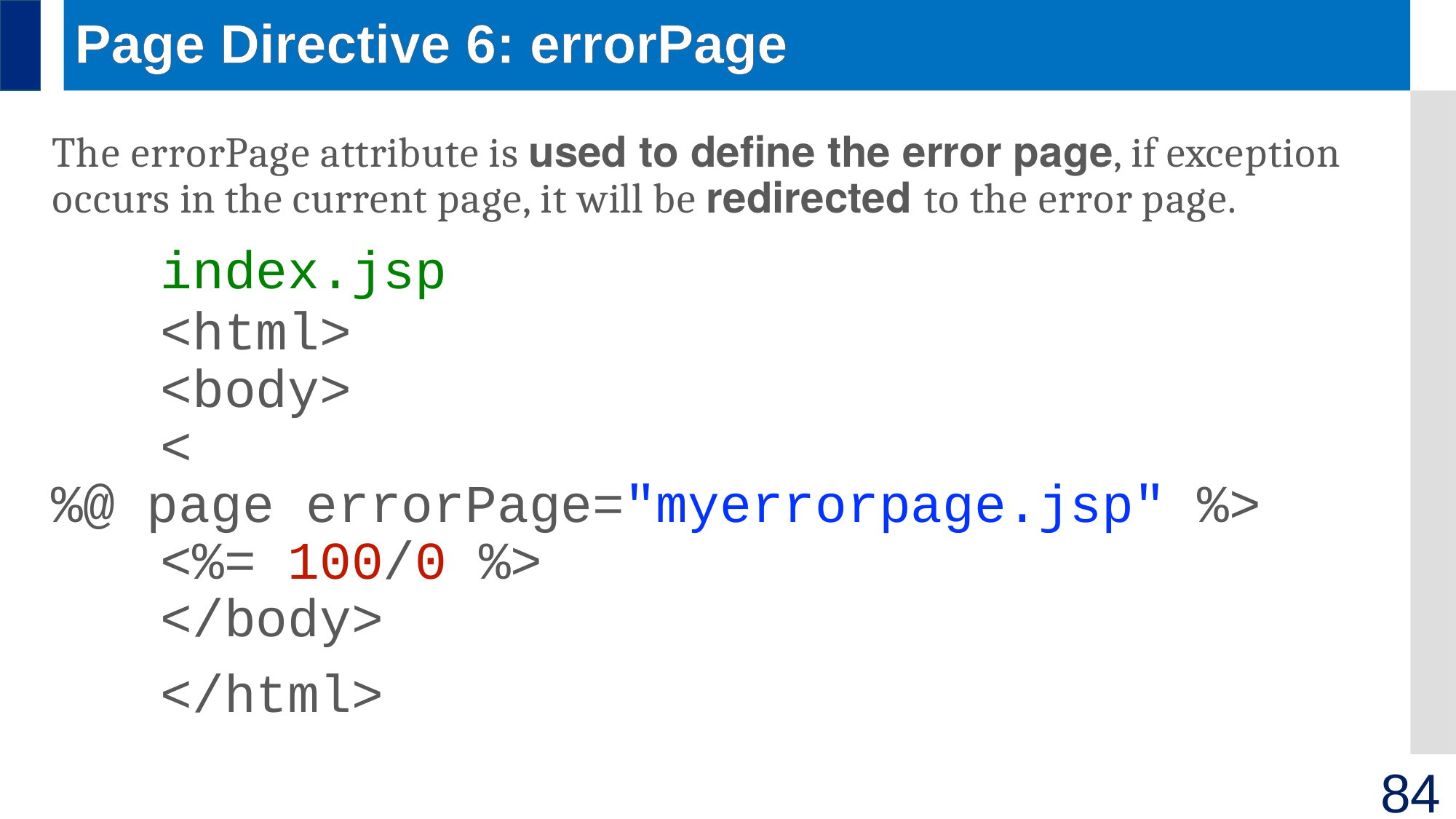

# Page Directive 6: errorPage
The errorPage attribute is used to define the error page, if exception occurs in the current page, it will be redirected to the error page.

	index.jsp
	<html>
	<body>
	<%@ page errorPage="myerrorpage.jsp" %>
	<%= 100/0 %>
	</body>
	</html>
84